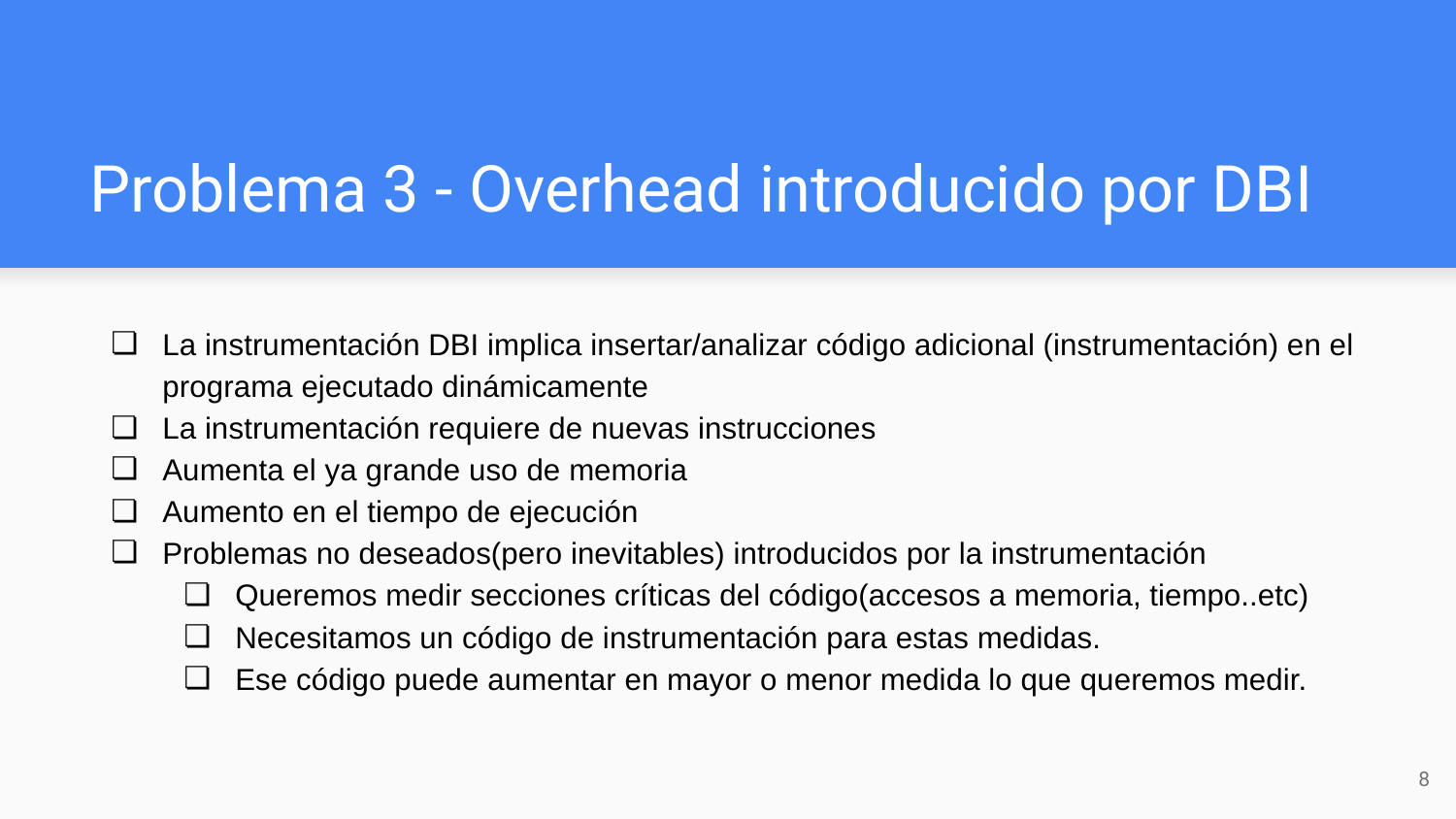

# Problema 3 - Overhead introducido por DBI
La instrumentación DBI implica insertar/analizar código adicional (instrumentación) en el programa ejecutado dinámicamente
La instrumentación requiere de nuevas instrucciones
Aumenta el ya grande uso de memoria
Aumento en el tiempo de ejecución
Problemas no deseados(pero inevitables) introducidos por la instrumentación
Queremos medir secciones críticas del código(accesos a memoria, tiempo..etc)
Necesitamos un código de instrumentación para estas medidas.
Ese código puede aumentar en mayor o menor medida lo que queremos medir.
8